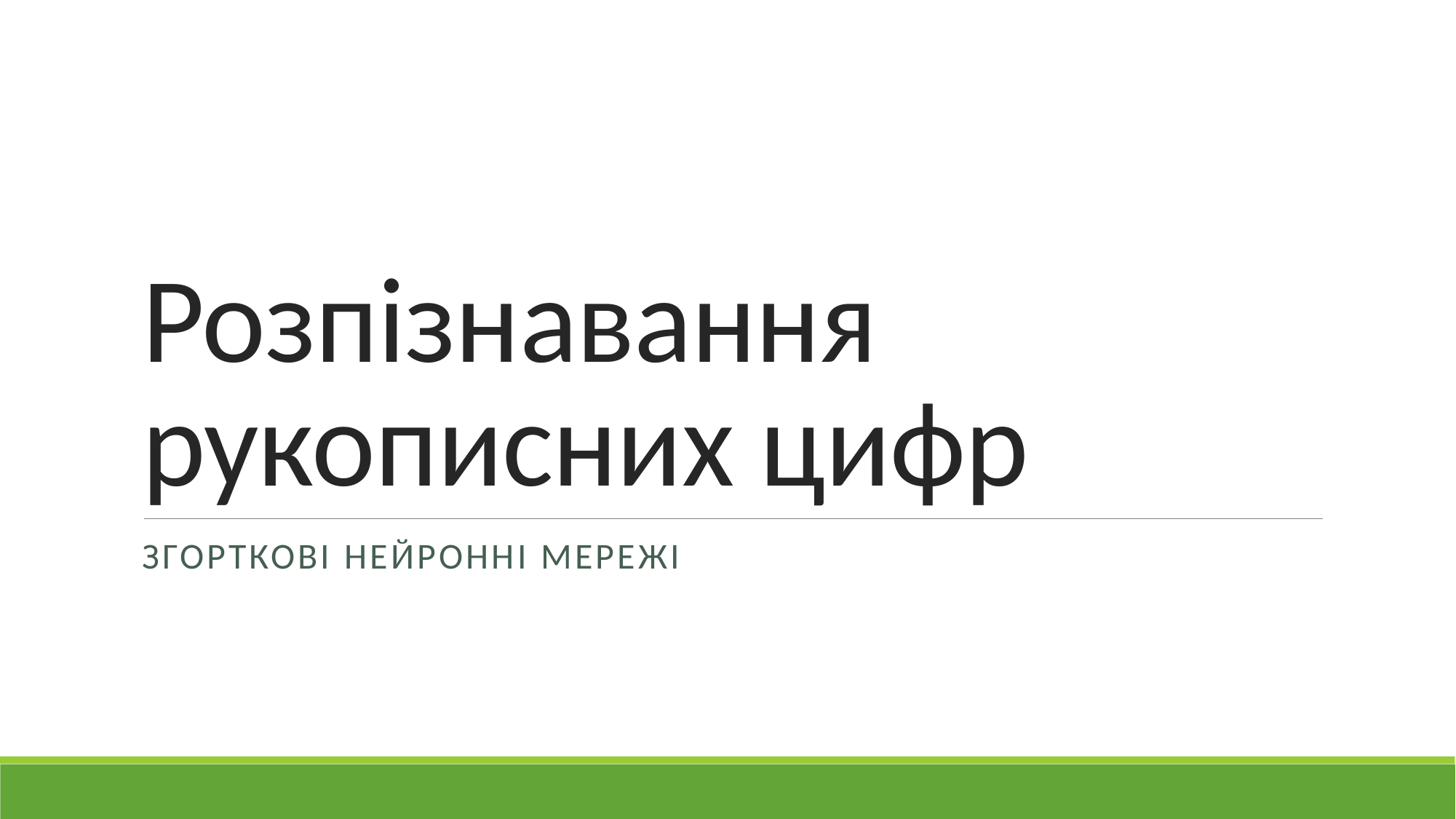

# Розпізнавання рукописних цифр
Згорткові нейронні мережі